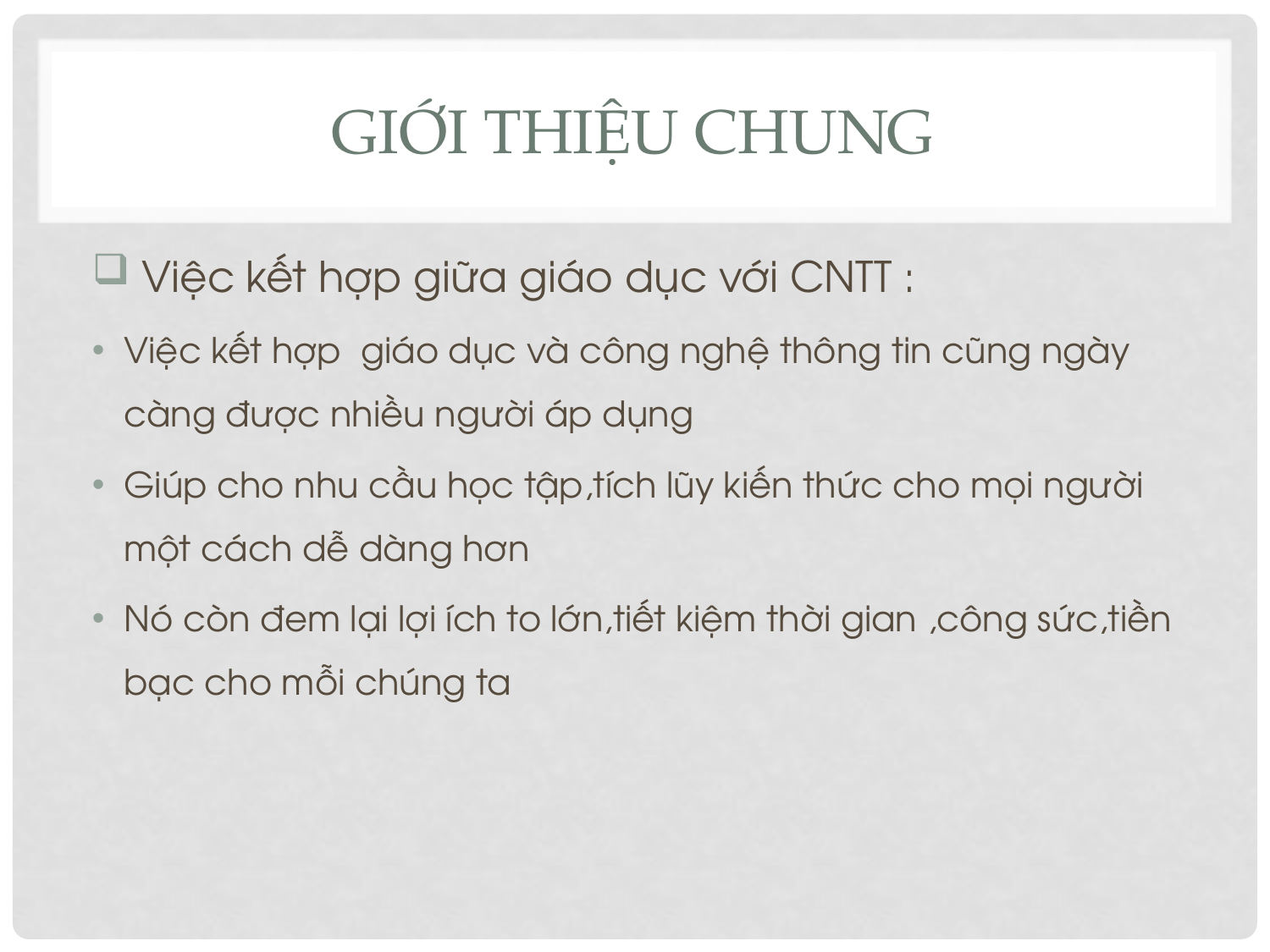

# Giới Thiệu chung
 Việc kết hợp giữa giáo dục với CNTT :
Việc kết hợp  giáo dục và công nghệ thông tin cũng ngày càng được nhiều người áp dụng
Giúp cho nhu cầu học tập,tích lũy kiến thức cho mọi người một cách dễ dàng hơn
Nó còn đem lại lợi ích to lớn,tiết kiệm thời gian ,công sức,tiền bạc cho mỗi chúng ta